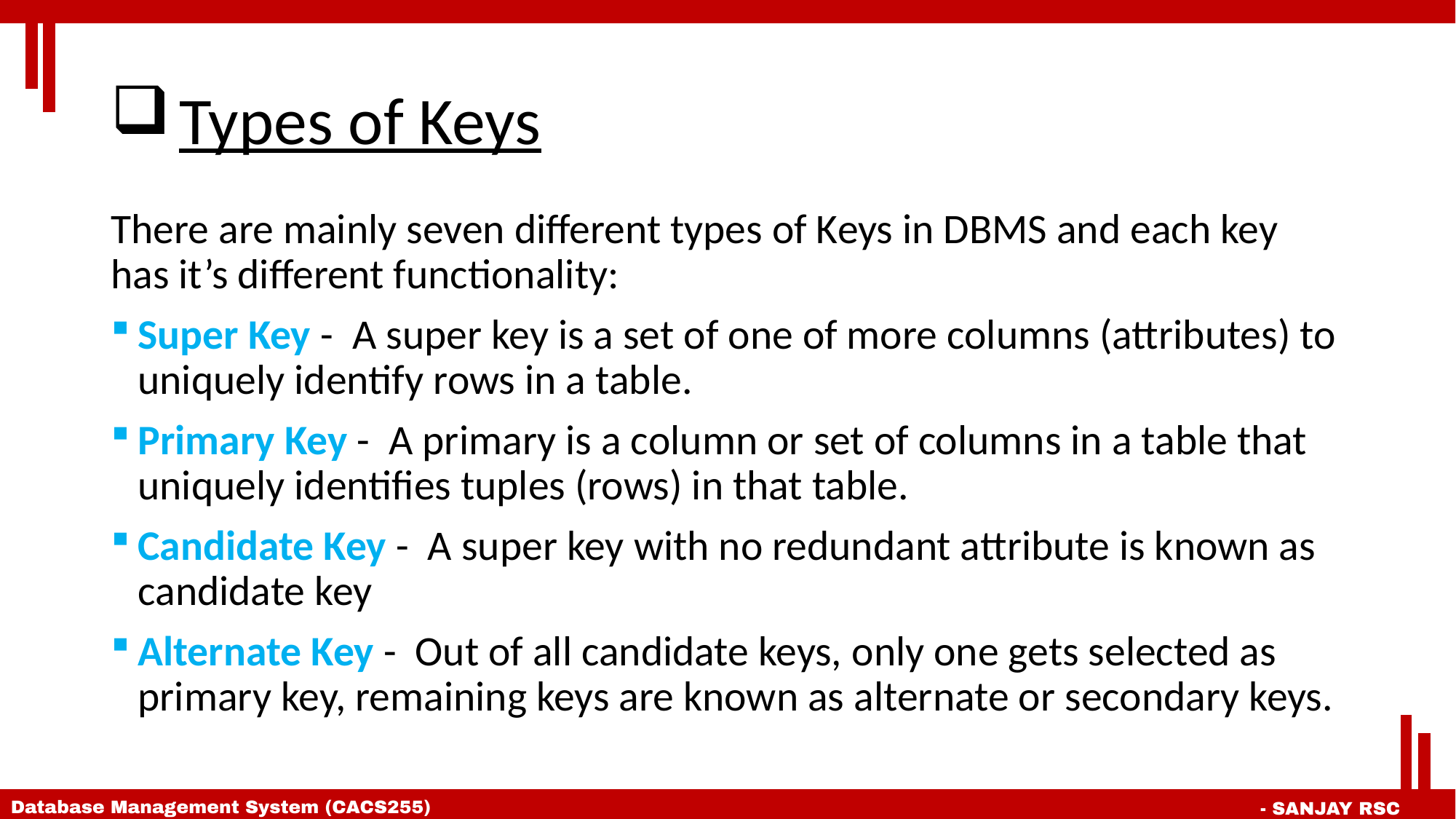

# Types of Keys
There are mainly seven different types of Keys in DBMS and each key has it’s different functionality:
Super Key -  A super key is a set of one of more columns (attributes) to uniquely identify rows in a table.
Primary Key -  A primary is a column or set of columns in a table that uniquely identifies tuples (rows) in that table.
Candidate Key -  A super key with no redundant attribute is known as candidate key
Alternate Key -  Out of all candidate keys, only one gets selected as primary key, remaining keys are known as alternate or secondary keys.